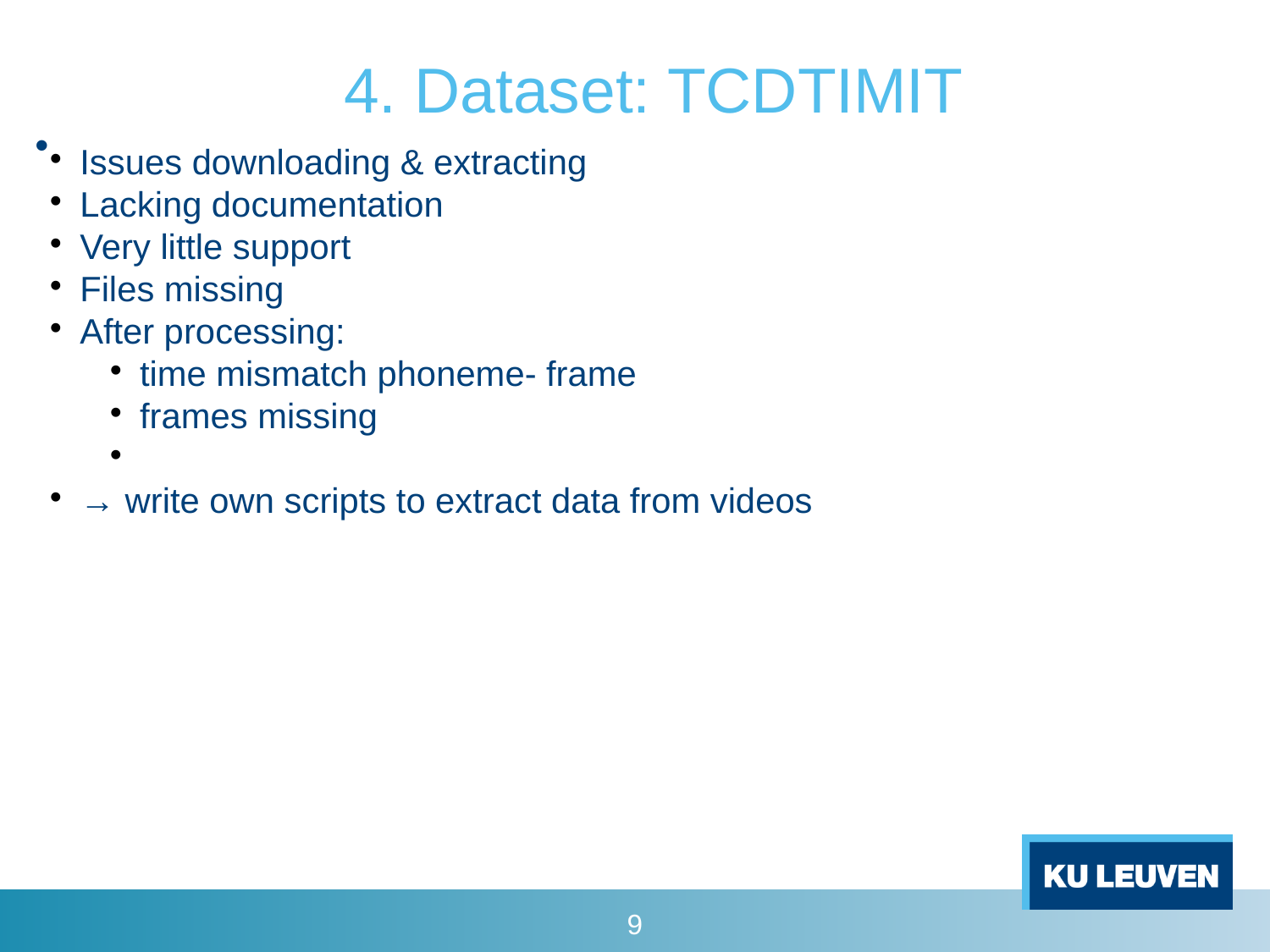

4. Dataset: TCDTIMIT

Issues downloading & extracting
Lacking documentation
Very little support
Files missing
After processing:
time mismatch phoneme- frame
frames missing

→ write own scripts to extract data from videos

9